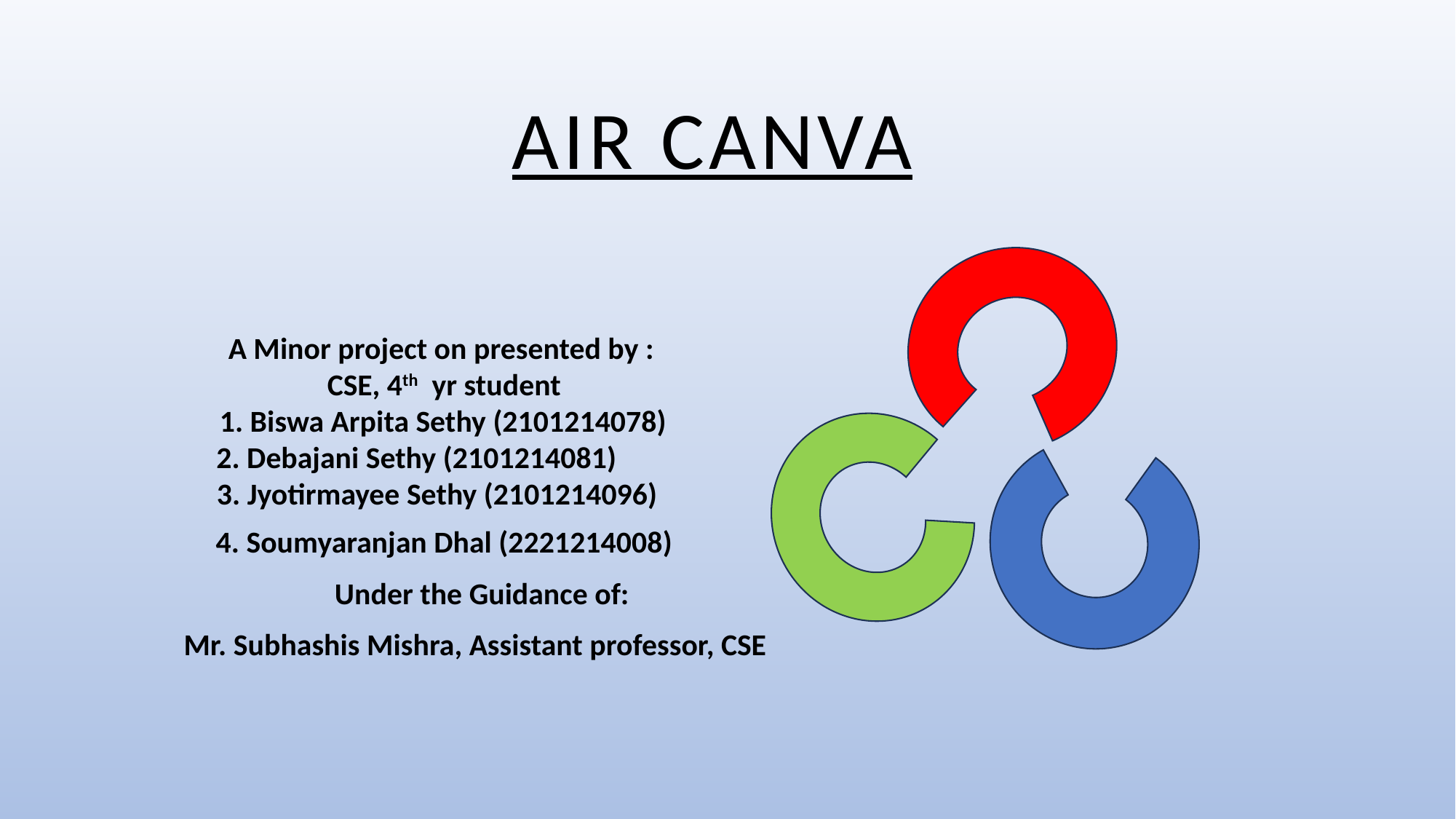

# AIR CANVA

        A Minor project on presented by :
        CSE, 4th  yr student
           1. Biswa Arpita Sethy (2101214078)
2. Debajani Sethy (2101214081)
      3. Jyotirmayee Sethy (2101214096)
        4. Soumyaranjan Dhal (2221214008)
                   Under the Guidance of:
                 Mr. Subhashis Mishra, Assistant professor, CSE